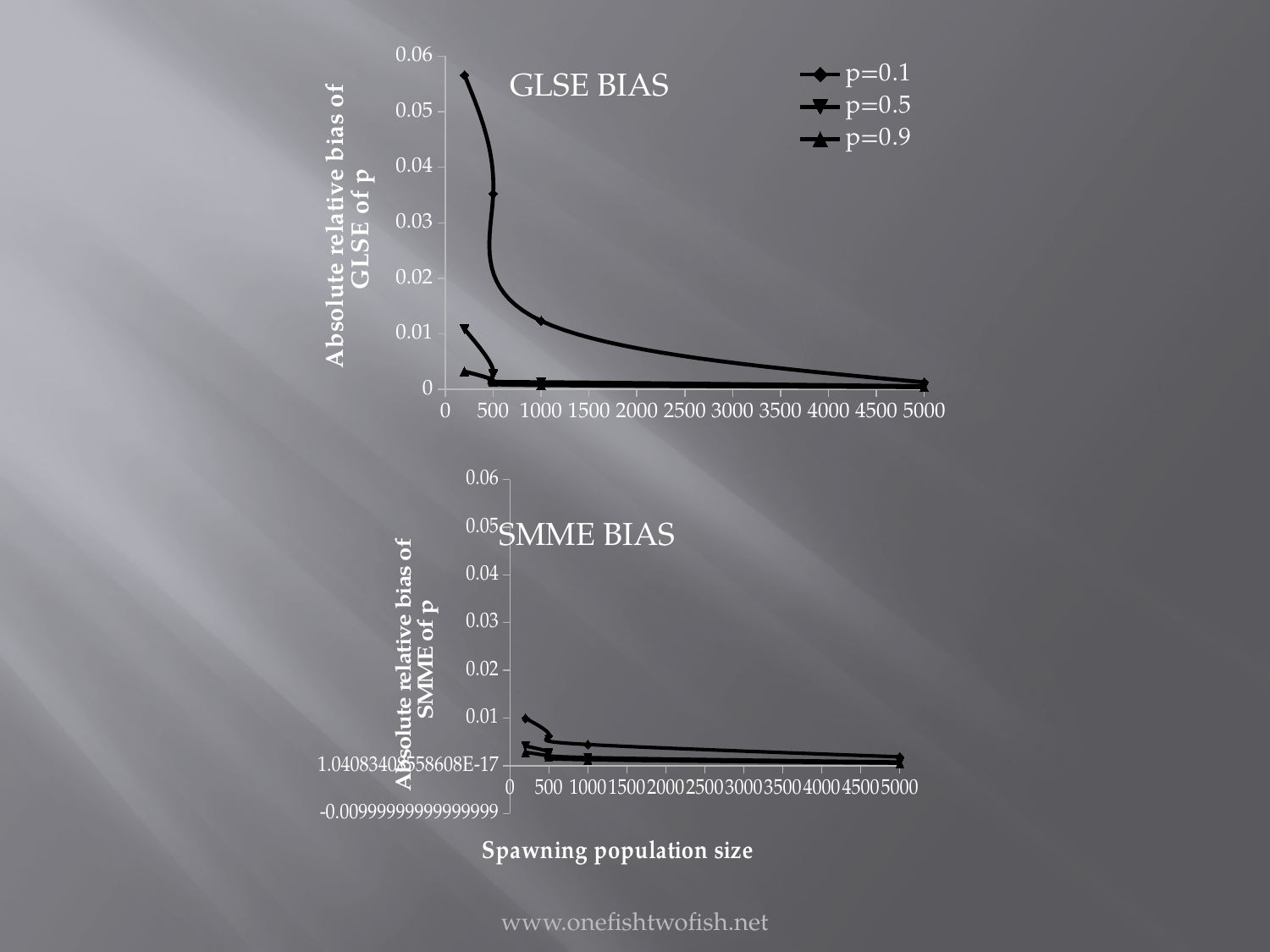

### Chart

| Category | p=0.1 | p=0.5 | p=0.9 |
|---|---|---|---|
GLSE BIAS

### Chart

| Category | p=0.1 | p=0.5 | p=0.9 |
|---|---|---|---|
SMME BIAS
www.onefishtwofish.net